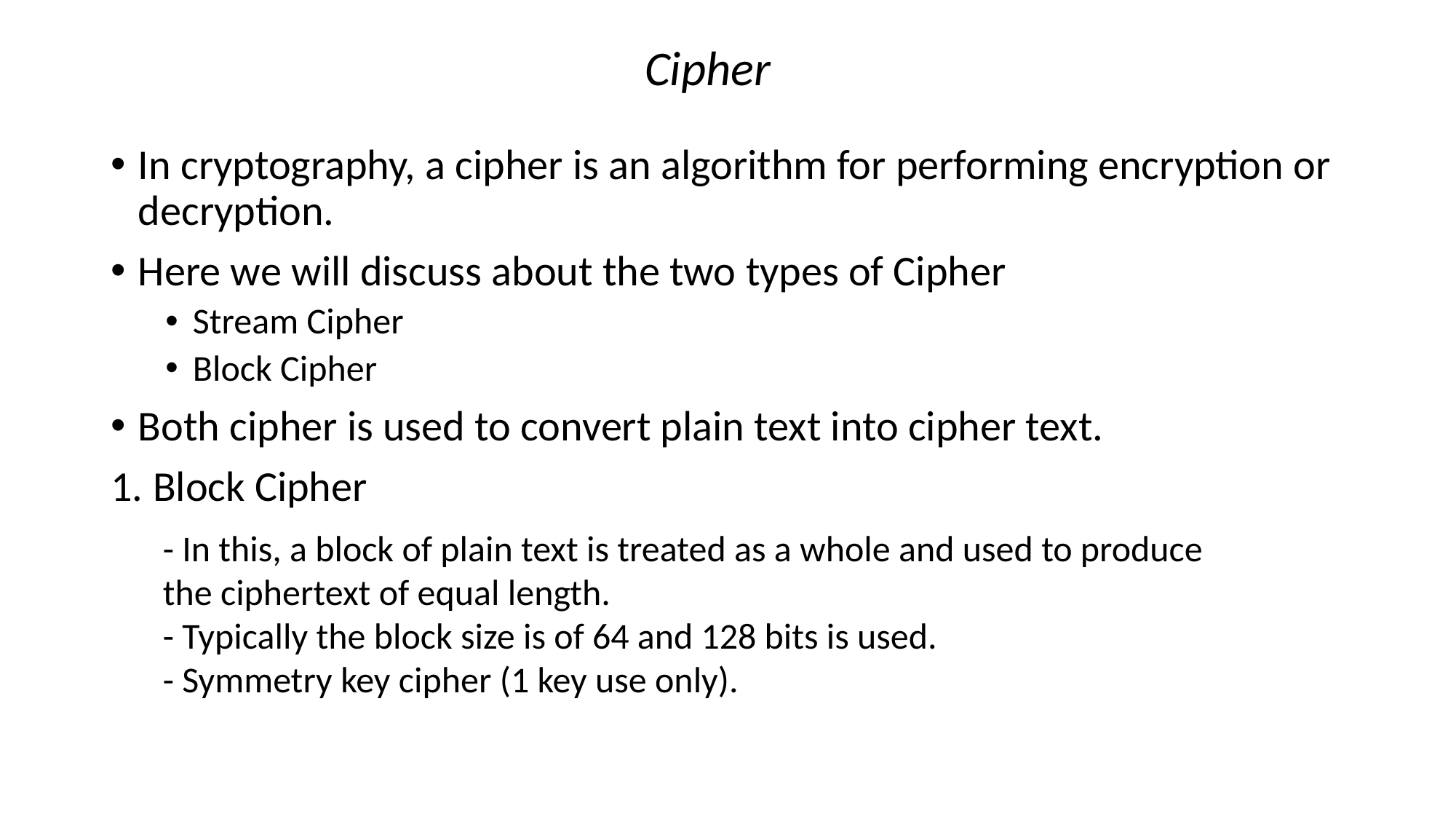

# Cipher
In cryptography, a cipher is an algorithm for performing encryption or decryption.
Here we will discuss about the two types of Cipher
Stream Cipher
Block Cipher
Both cipher is used to convert plain text into cipher text.
1. Block Cipher

- In this, a block of plain text is treated as a whole and used to produce the ciphertext of equal length.
- Typically the block size is of 64 and 128 bits is used.
- Symmetry key cipher (1 key use only).